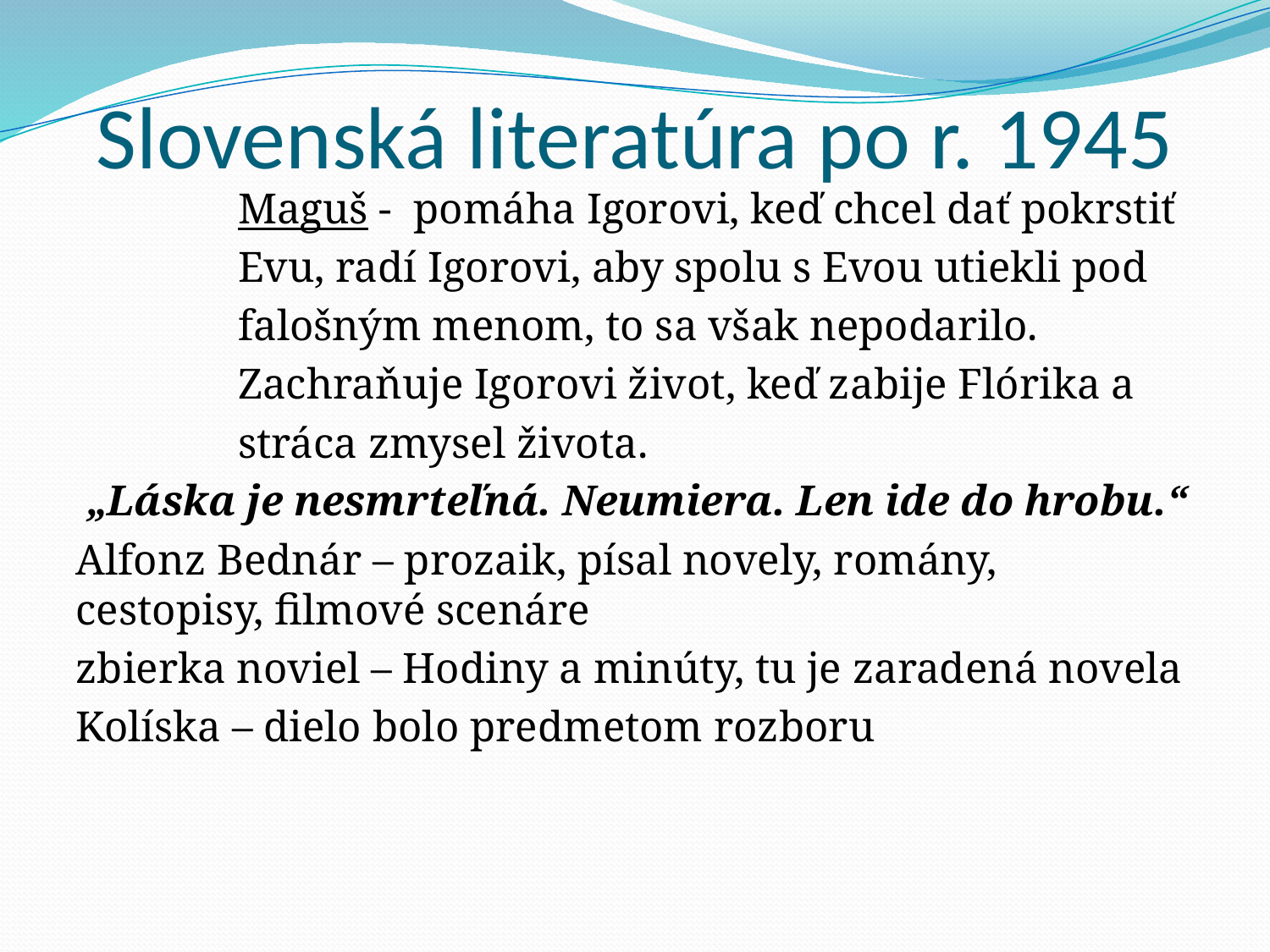

# Slovenská literatúra po r. 1945
               Maguš -  pomáha Igorovi, keď chcel dať pokrstiť
               Evu, radí Igorovi, aby spolu s Evou utiekli pod
               falošným menom, to sa však nepodarilo.
               Zachraňuje Igorovi život, keď zabije Flórika a
               stráca zmysel života.
 „Láska je nesmrteľná. Neumiera. Len ide do hrobu.“
Alfonz Bednár – prozaik, písal novely, romány, cestopisy, filmové scenáre
zbierka noviel – Hodiny a minúty, tu je zaradená novela
Kolíska – dielo bolo predmetom rozboru